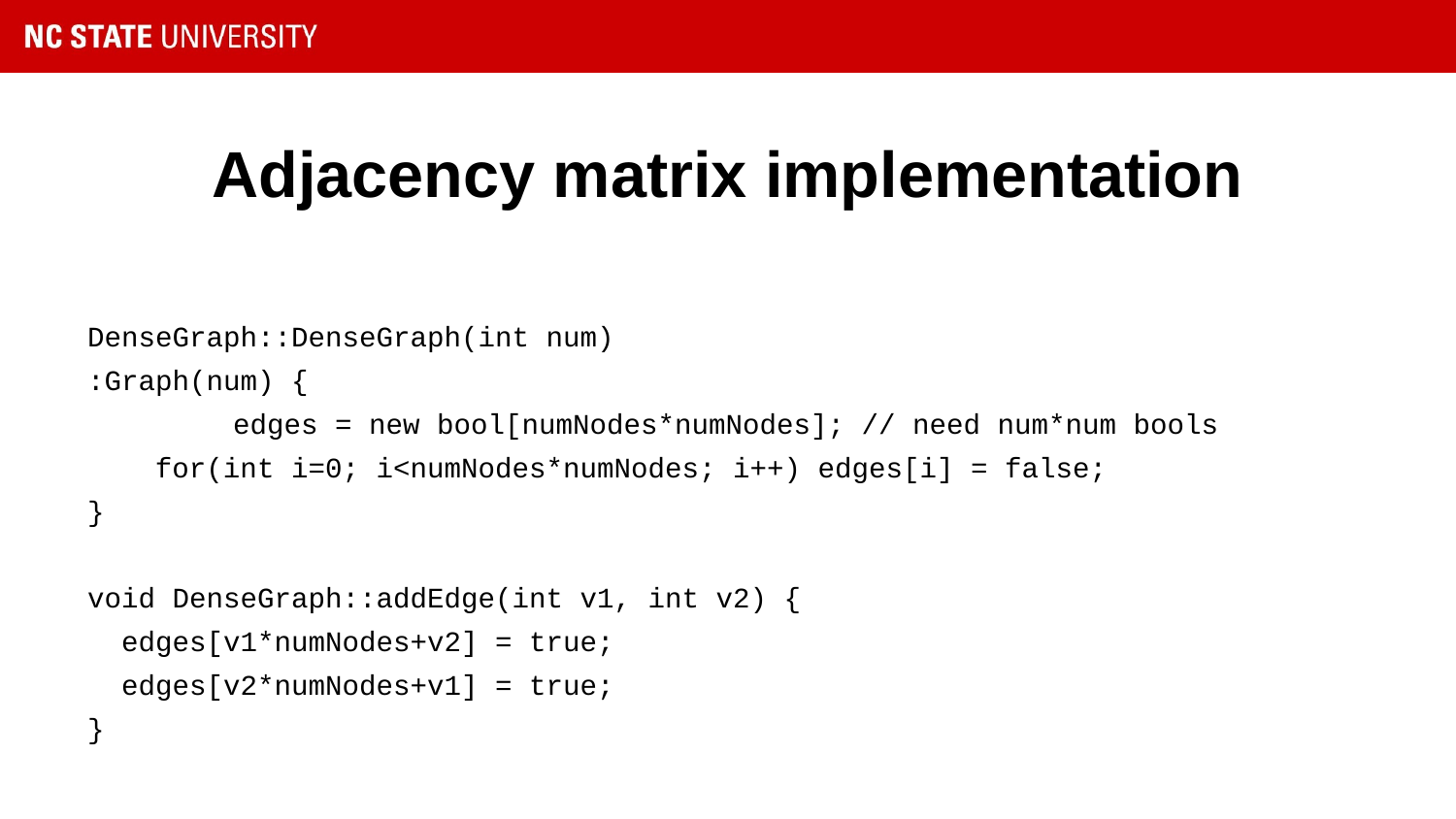

# Adjacency matrix implementation
DenseGraph::DenseGraph(int num)
:Graph(num) {
	edges = new bool[numNodes*numNodes]; // need num*num bools
    for(int i=0; i<numNodes*numNodes; i++) edges[i] = false;
}

void DenseGraph::addEdge(int v1, int v2) {
  edges[v1*numNodes+v2] = true;
  edges[v2*numNodes+v1] = true;
}